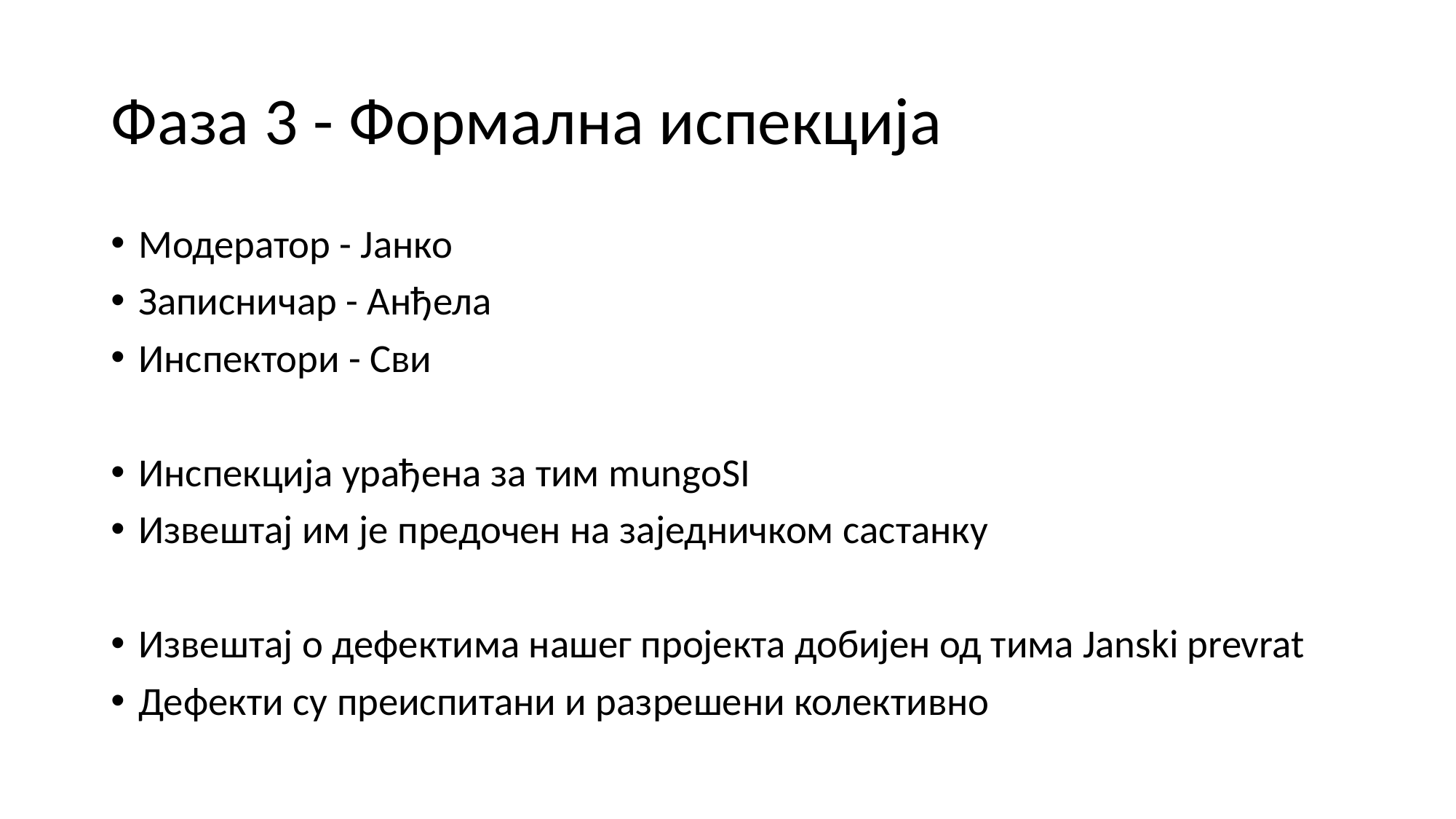

# Фаза 3 - Формална испекција
Модератор - Јанко
Записничар - Анђела
Инспектори - Сви

Инспекција урађена за тим mungoSI
Извештај им је предочен на заједничком састанку

Извештај о дефектима нашег пројекта добијен од тима Janski prevrat
Дефекти су преиспитани и разрешени колективно